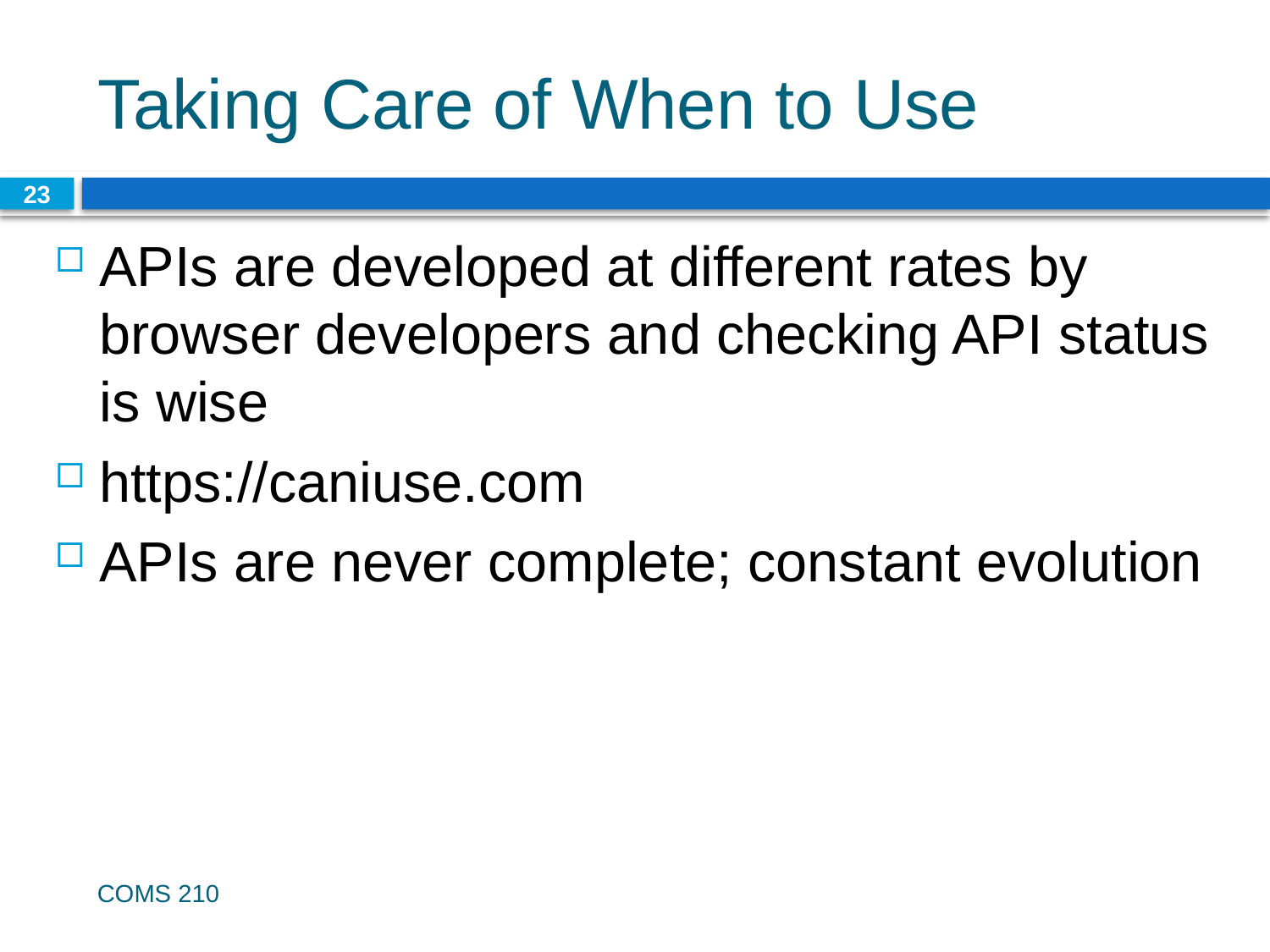

# Taking Care of When to Use
23
APIs are developed at different rates by browser developers and checking API status is wise
https://caniuse.com
APIs are never complete; constant evolution
COMS 210